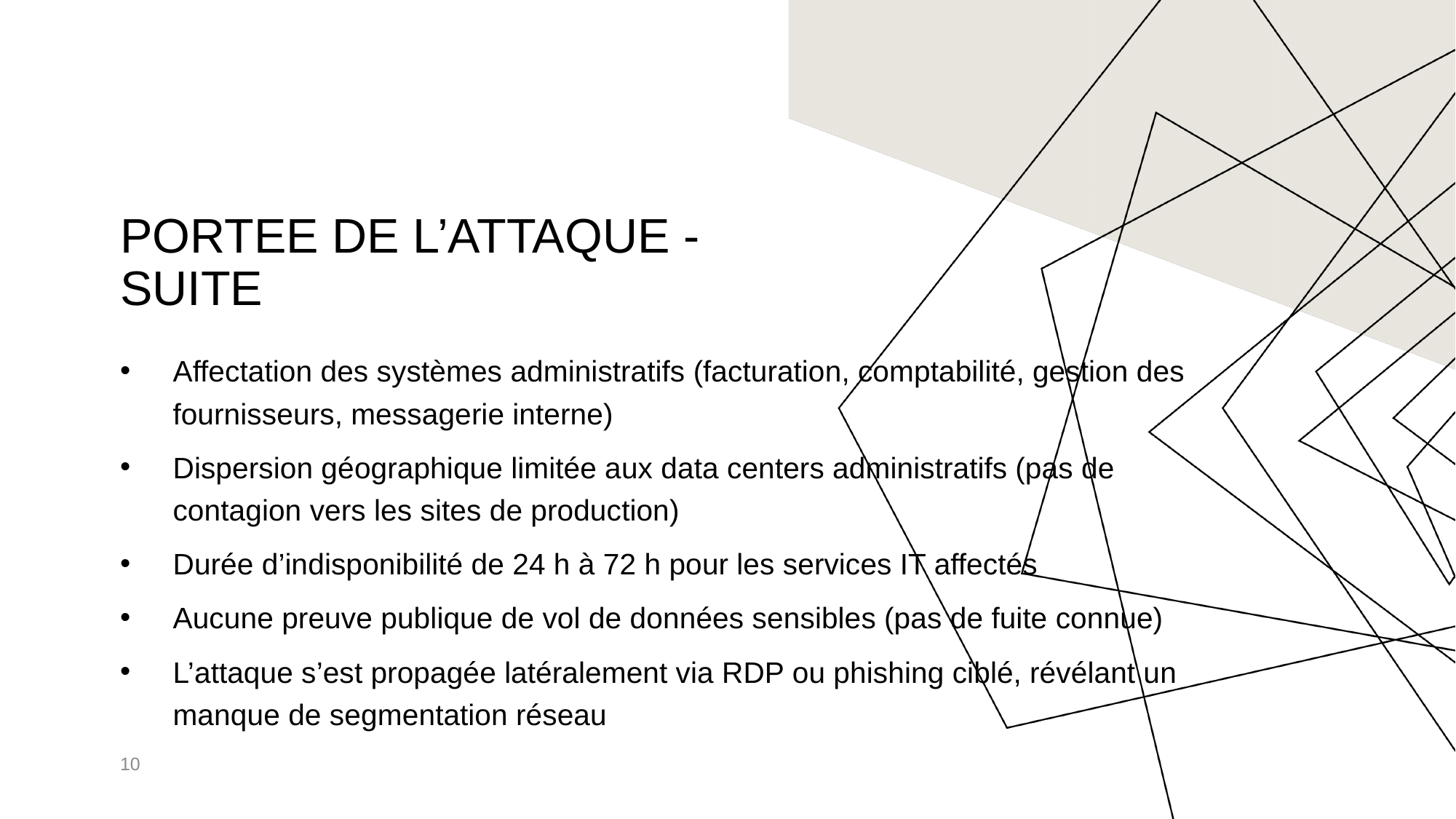

# Portee de l’attaque -suite
Affectation des systèmes administratifs (facturation, comptabilité, gestion des fournisseurs, messagerie interne)
Dispersion géographique limitée aux data centers administratifs (pas de contagion vers les sites de production)
Durée d’indisponibilité de 24 h à 72 h pour les services IT affectés
Aucune preuve publique de vol de données sensibles (pas de fuite connue)
L’attaque s’est propagée latéralement via RDP ou phishing ciblé, révélant un manque de segmentation réseau

10